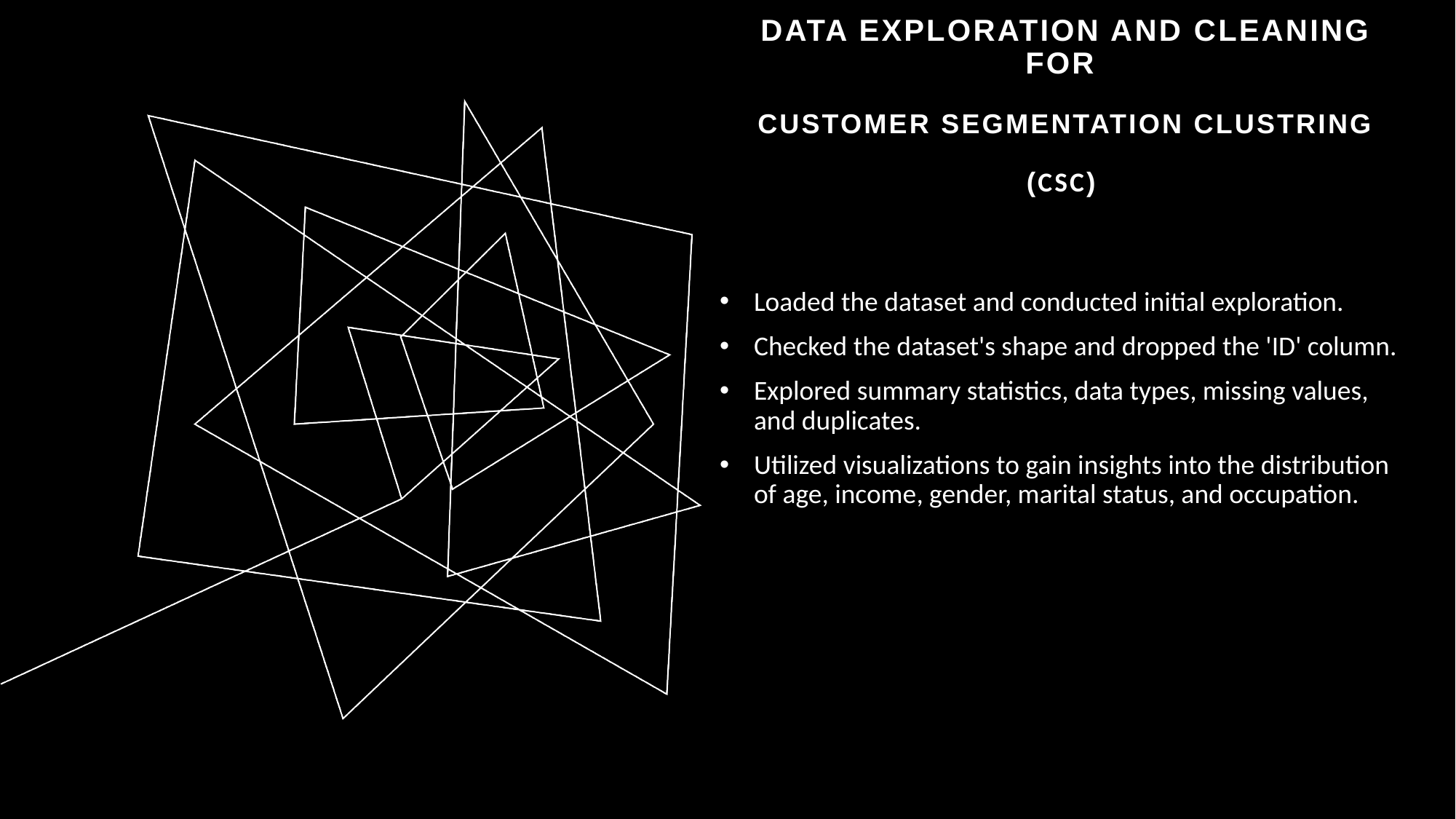

# Data Exploration and Cleaning for Customer Segmentation Clustring (csc)

Loaded the dataset and conducted initial exploration.
Checked the dataset's shape and dropped the 'ID' column.
Explored summary statistics, data types, missing values, and duplicates.
Utilized visualizations to gain insights into the distribution of age, income, gender, marital status, and occupation.